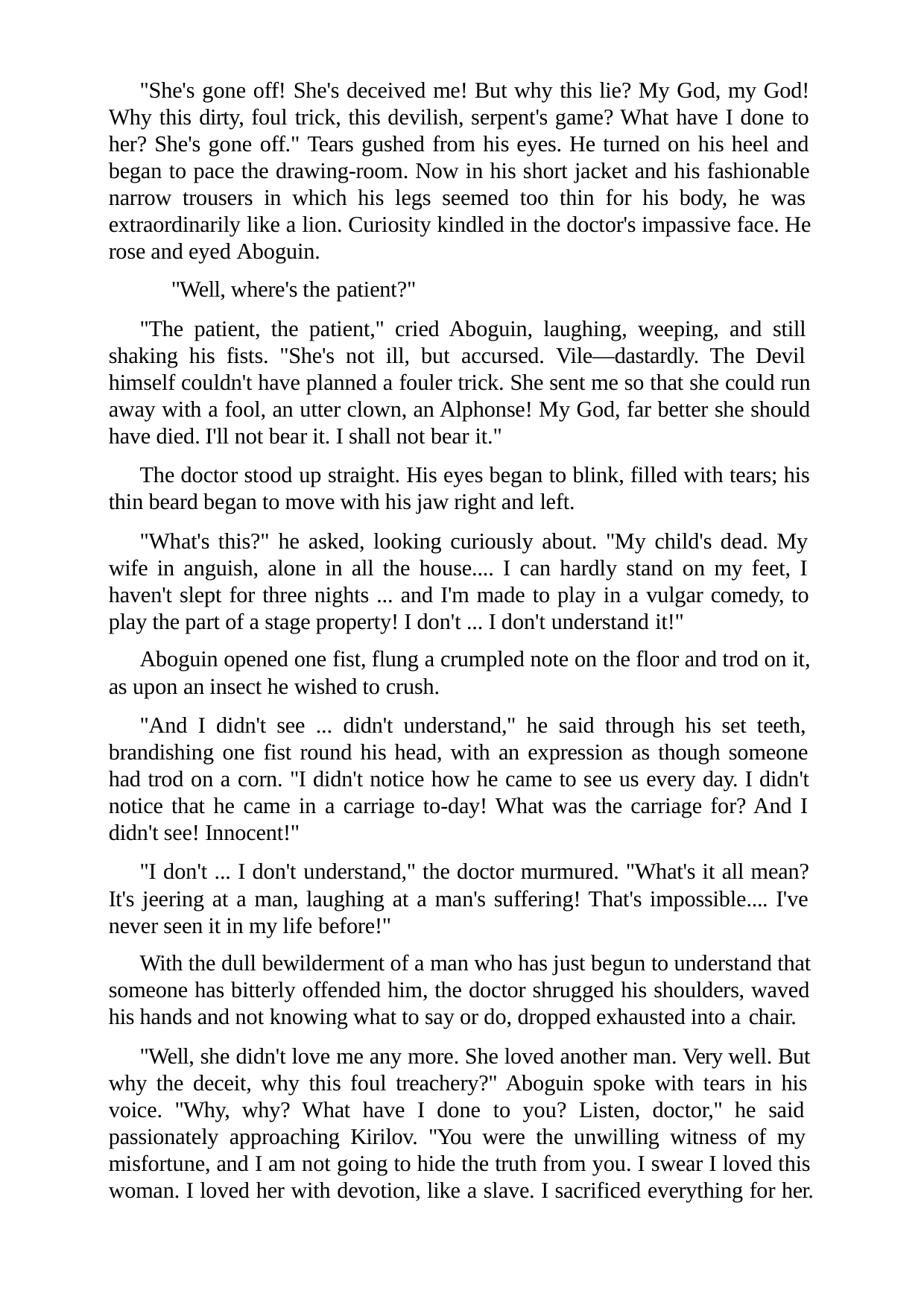

"She's gone off! She's deceived me! But why this lie? My God, my God!  Why this dirty, foul trick, this devilish, serpent's game? What have I done to  her? She's gone off." Tears gushed from his eyes. He turned on his heel and  began to pace the drawing-room. Now in his short jacket and his fashionable  narrow trousers in which his legs seemed too thin for his body, he was  extraordinarily like a lion. Curiosity kindled in the doctor's impassive face. He  rose and eyed Aboguin.
"Well, where's the patient?"
"The patient, the patient," cried Aboguin, laughing, weeping, and still  shaking his fists. "She's not ill, but accursed. Vile—dastardly. The Devil  himself couldn't have planned a fouler trick. She sent me so that she could run  away with a fool, an utter clown, an Alphonse! My God, far better she should  have died. I'll not bear it. I shall not bear it."
The doctor stood up straight. His eyes began to blink, filled with tears; his  thin beard began to move with his jaw right and left.
"What's this?" he asked, looking curiously about. "My child's dead. My  wife in anguish, alone in all the house.... I can hardly stand on my feet, I  haven't slept for three nights ... and I'm made to play in a vulgar comedy, to  play the part of a stage property! I don't ... I don't understand it!"
Aboguin opened one fist, flung a crumpled note on the floor and trod on it,  as upon an insect he wished to crush.
"And I didn't see ... didn't understand," he said through his set teeth,  brandishing one fist round his head, with an expression as though someone  had trod on a corn. "I didn't notice how he came to see us every day. I didn't  notice that he came in a carriage to-day! What was the carriage for? And I  didn't see! Innocent!"
"I don't ... I don't understand," the doctor murmured. "What's it all mean?  It's jeering at a man, laughing at a man's suffering! That's impossible.... I've  never seen it in my life before!"
With the dull bewilderment of a man who has just begun to understand that  someone has bitterly offended him, the doctor shrugged his shoulders, waved  his hands and not knowing what to say or do, dropped exhausted into a chair.
"Well, she didn't love me any more. She loved another man. Very well. But  why the deceit, why this foul treachery?" Aboguin spoke with tears in his  voice. "Why, why? What have I done to you? Listen, doctor," he said  passionately approaching Kirilov. "You were the unwilling witness of my  misfortune, and I am not going to hide the truth from you. I swear I loved this  woman. I loved her with devotion, like a slave. I sacrificed everything for her.